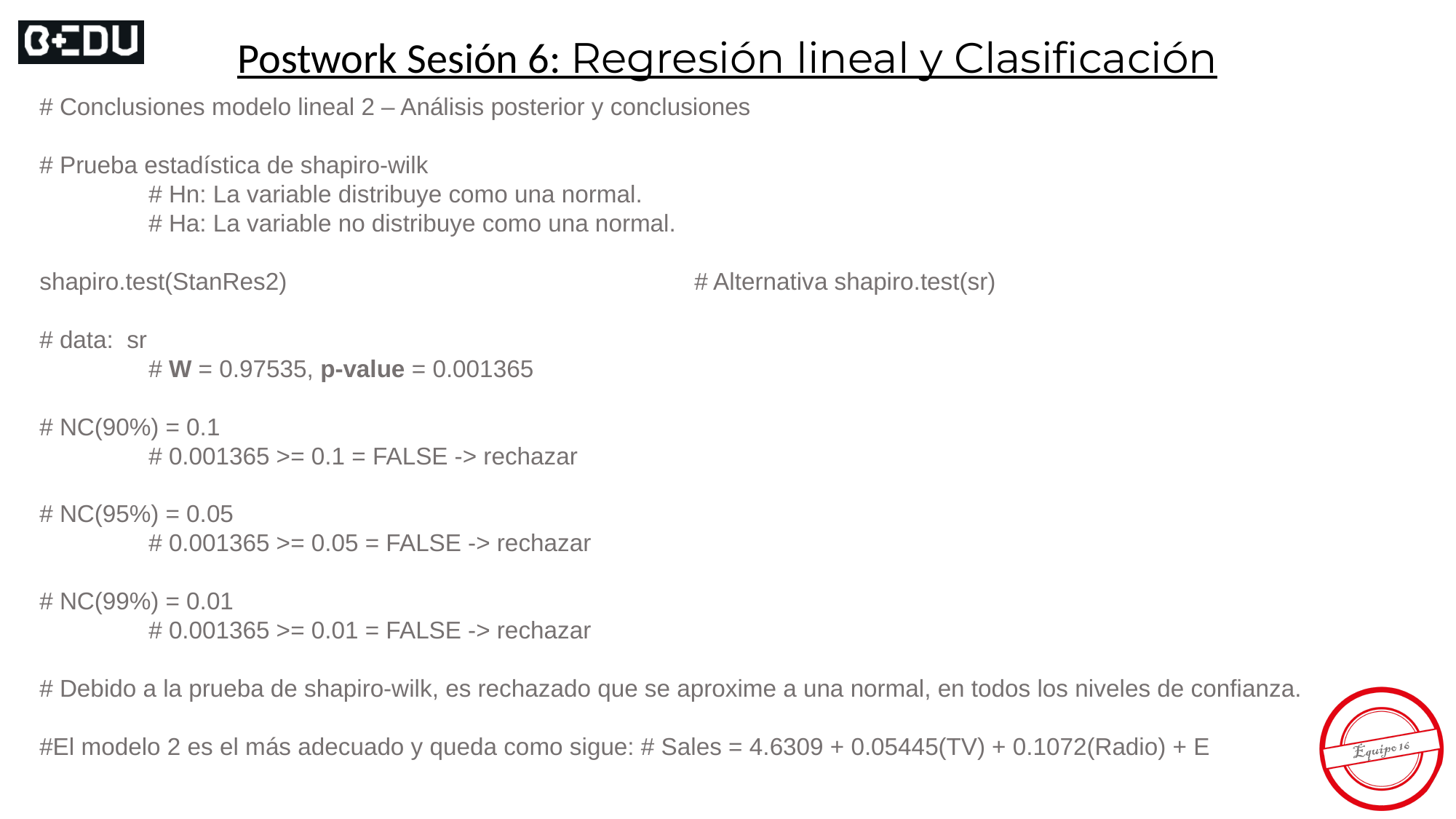

Postwork Sesión 6: Regresión lineal y Clasificación

# Conclusiones modelo lineal 2 – Análisis posterior y conclusiones

# Prueba estadística de shapiro-wilk
	# Hn: La variable distribuye como una normal.
	# Ha: La variable no distribuye como una normal.

shapiro.test(StanRes2)				# Alternativa shapiro.test(sr)

# data:  sr
	# W = 0.97535, p-value = 0.001365

# NC(90%) = 0.1
	# 0.001365 >= 0.1 = FALSE -> rechazar

# NC(95%) = 0.05
	# 0.001365 >= 0.05 = FALSE -> rechazar

# NC(99%) = 0.01
	# 0.001365 >= 0.01 = FALSE -> rechazar

# Debido a la prueba de shapiro-wilk, es rechazado que se aproxime a una normal, en todos los niveles de confianza.

#El modelo 2 es el más adecuado y queda como sigue: # Sales = 4.6309 + 0.05445(TV) + 0.1072(Radio) + E